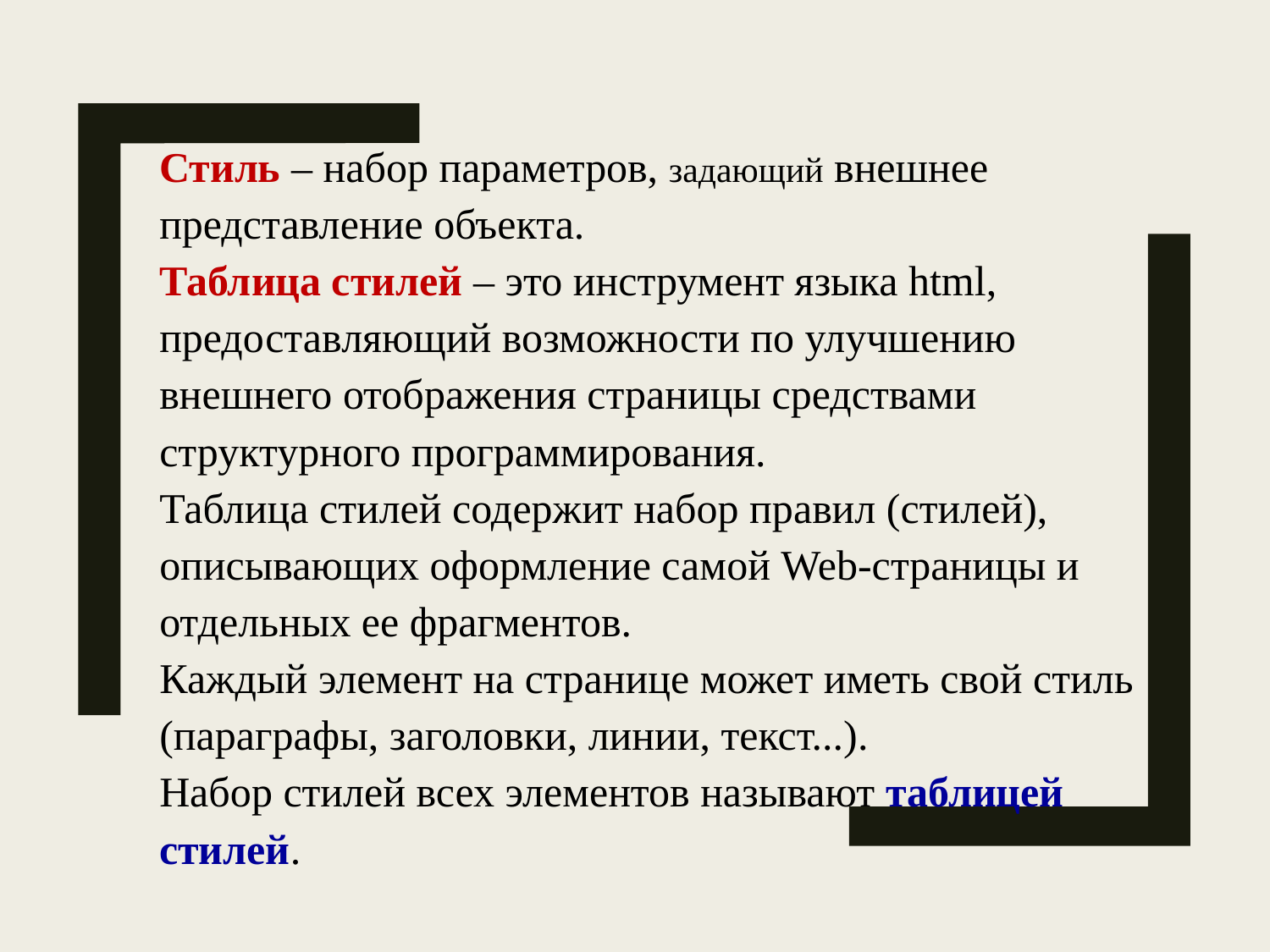

Стиль – набор параметров, задающий внешнее представление объекта.
Таблица стилей – это инструмент языка html, предоставляющий возможности по улучшению внешнего отображения страницы средствами структурного программирования.
Таблица стилей содержит набор правил (стилей), описывающих оформление самой Web-страницы и отдельных ее фрагментов.
Каждый элемент на странице может иметь свой стиль (параграфы, заголовки, линии, текст...).
Набор стилей всех элементов называют таблицей стилей.